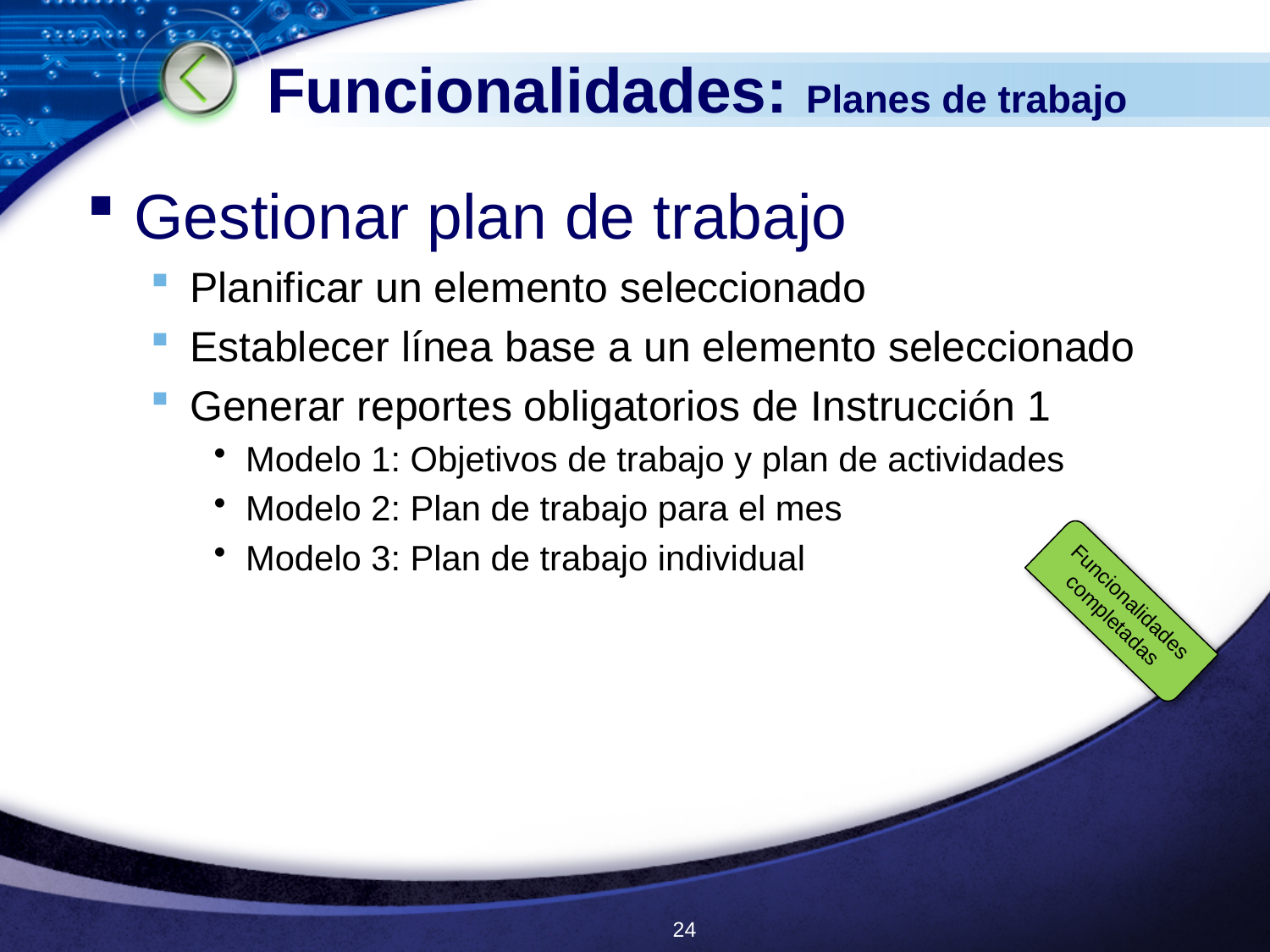

# Funcionalidades: Planes de trabajo
Gestionar plan de trabajo
Planificar un elemento seleccionado
Establecer línea base a un elemento seleccionado
Generar reportes obligatorios de Instrucción 1
Modelo 1: Objetivos de trabajo y plan de actividades
Modelo 2: Plan de trabajo para el mes
Modelo 3: Plan de trabajo individual

Funcionalidades
completadas
24